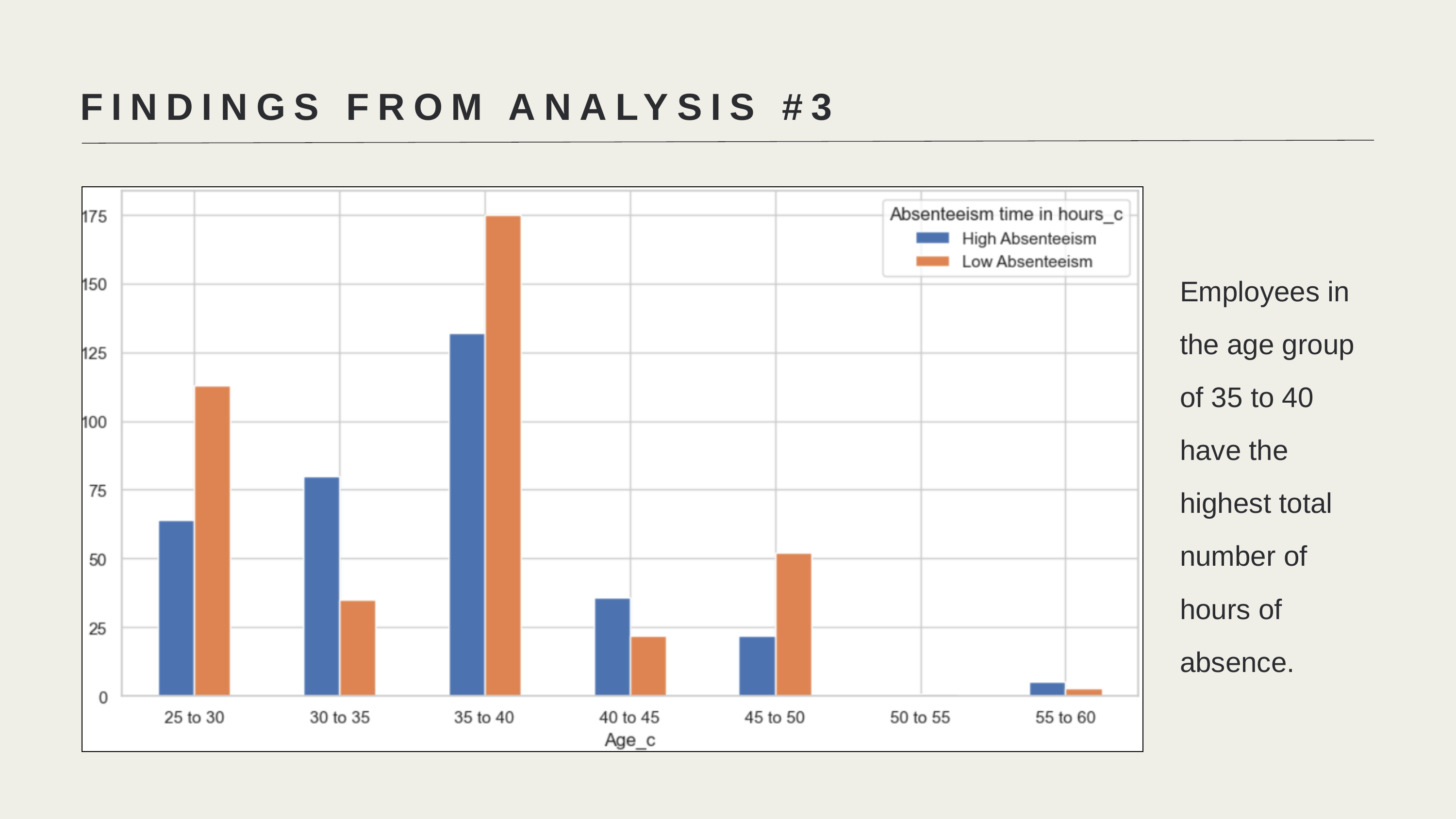

FINDINGS FROM ANALYSIS #3

Employees in the age group of 35 to 40 have the highest total number of hours of absence.